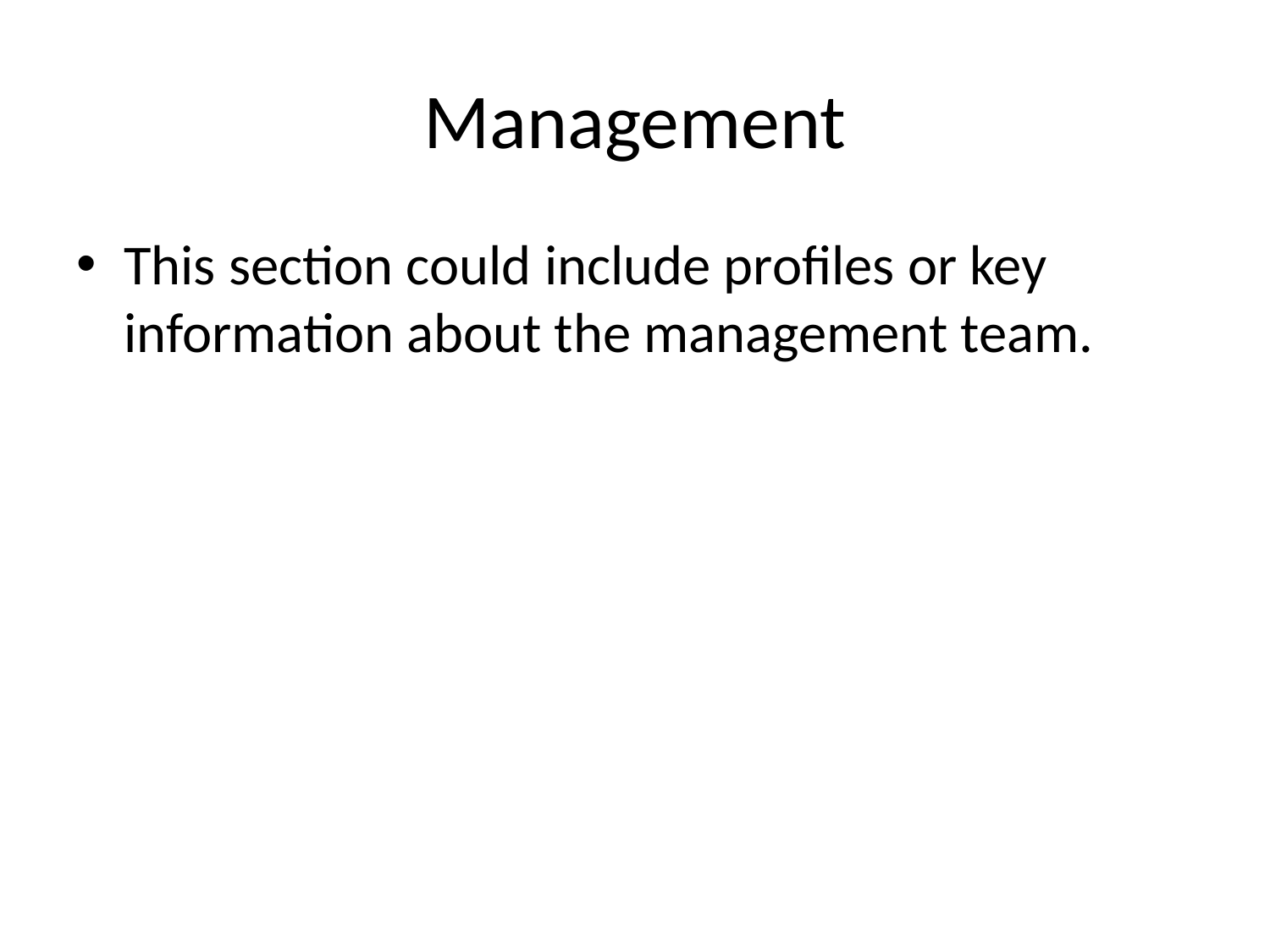

# Management
This section could include profiles or key information about the management team.